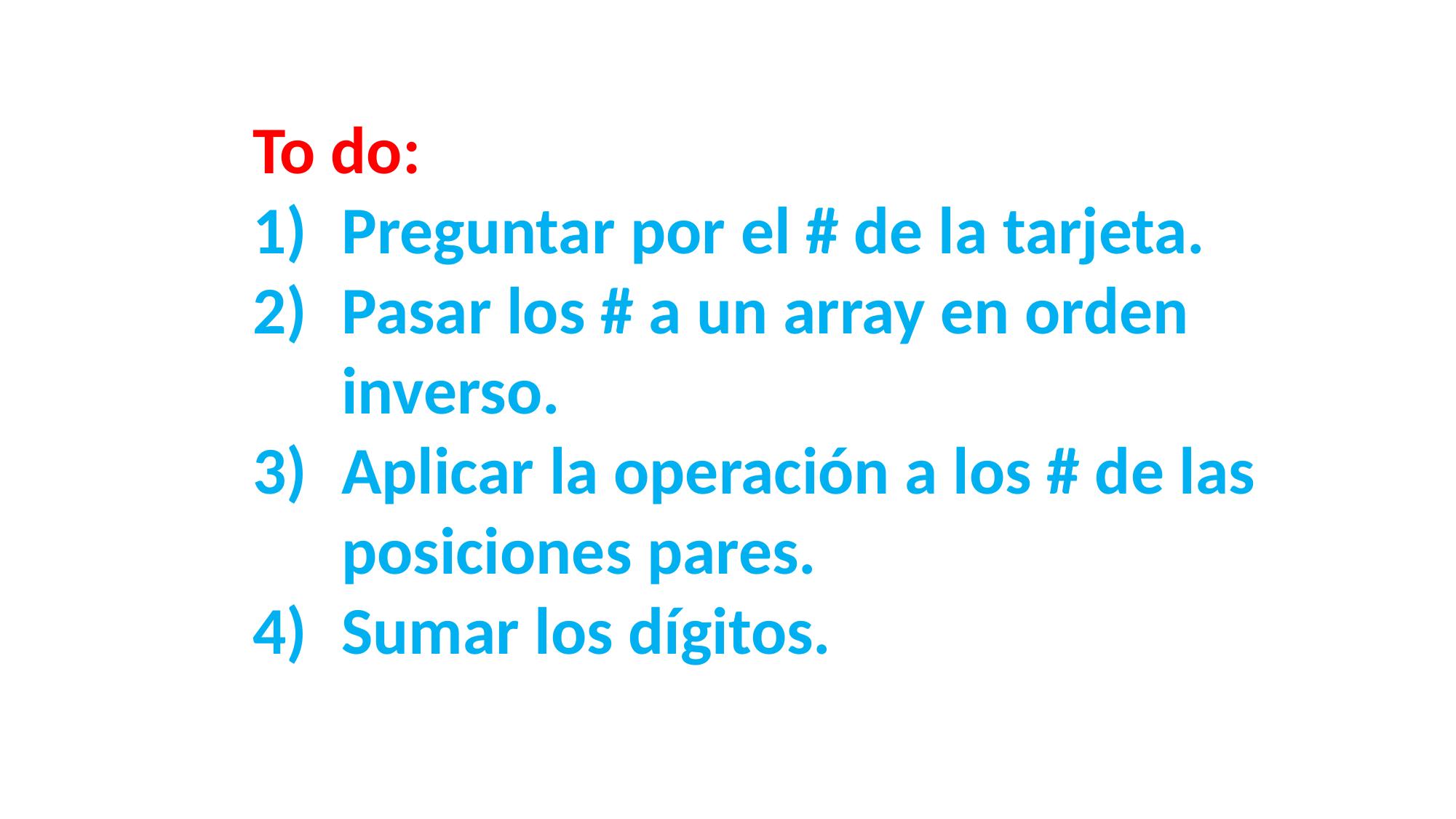

To do:
Preguntar por el # de la tarjeta.
Pasar los # a un array en orden inverso.
Aplicar la operación a los # de las posiciones pares.
Sumar los dígitos.